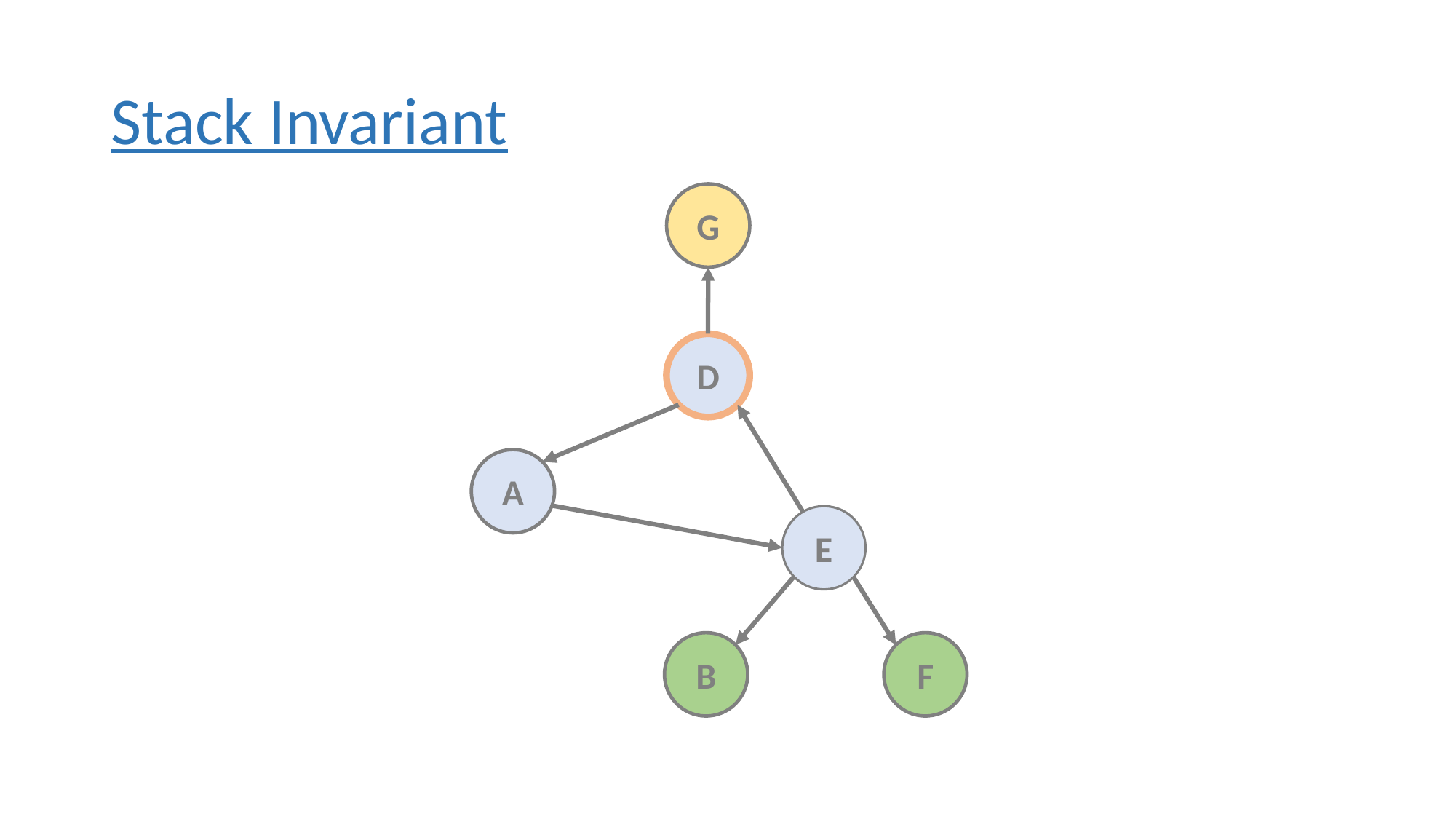

# Stack Invariant
G
D
A
E
F
B